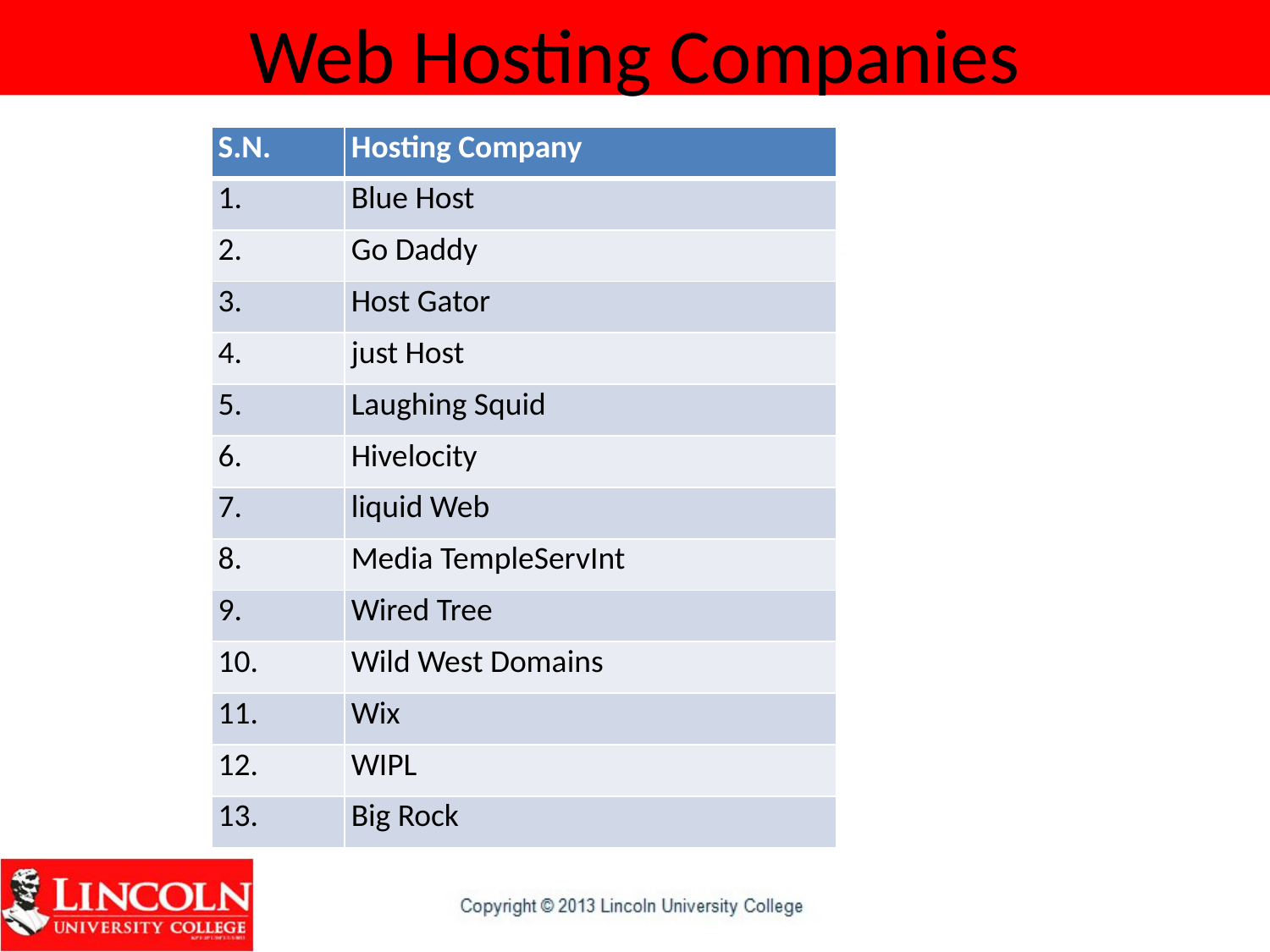

# Web Hosting Companies
| S.N. | Hosting Company |
| --- | --- |
| 1. | Blue Host |
| 2. | Go Daddy |
| 3. | Host Gator |
| 4. | just Host |
| 5. | Laughing Squid |
| 6. | Hivelocity |
| 7. | liquid Web |
| 8. | Media TempleServInt |
| 9. | Wired Tree |
| 10. | Wild West Domains |
| 11. | Wix |
| 12. | WIPL |
| 13. | Big Rock |